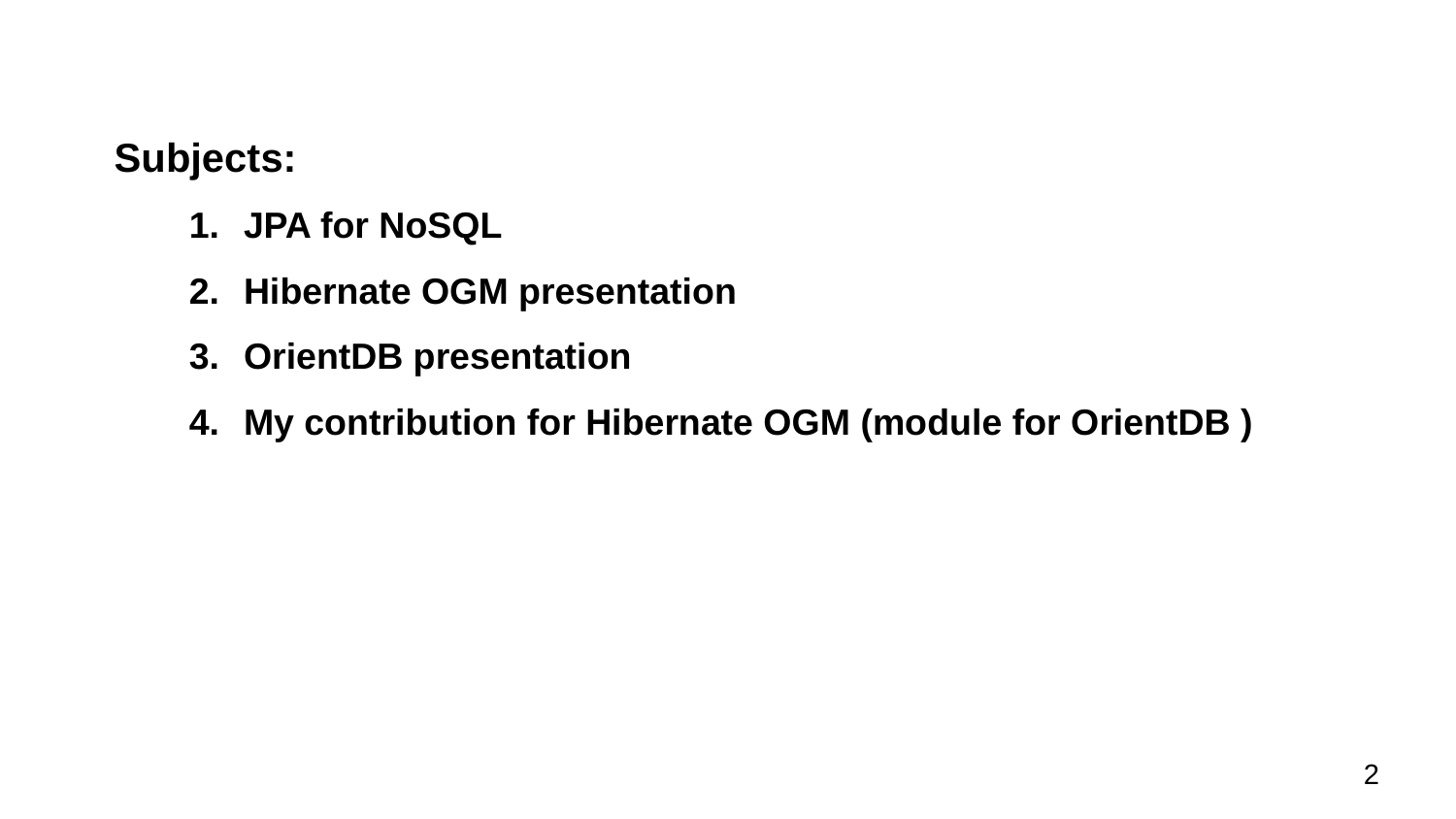

Subjects:
JPA for NoSQL
Hibernate OGM presentation
OrientDB presentation
My contribution for Hibernate OGM (module for OrientDB )
2